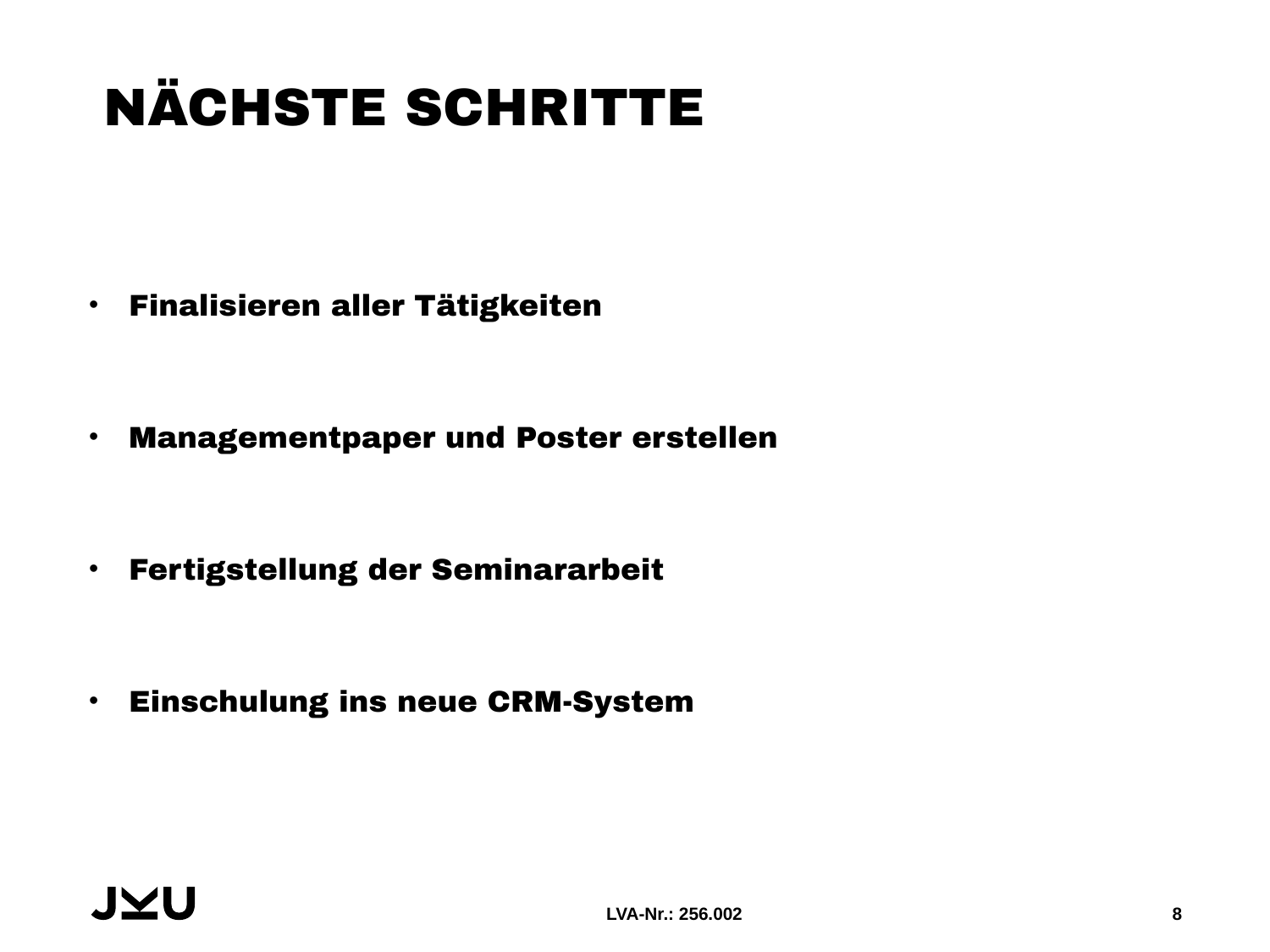

# Nächste Schritte

Finalisieren aller Tätigkeiten

Managementpaper und Poster erstellen

Fertigstellung der Seminararbeit

Einschulung ins neue CRM-System

LVA-Nr.: 256.002
8